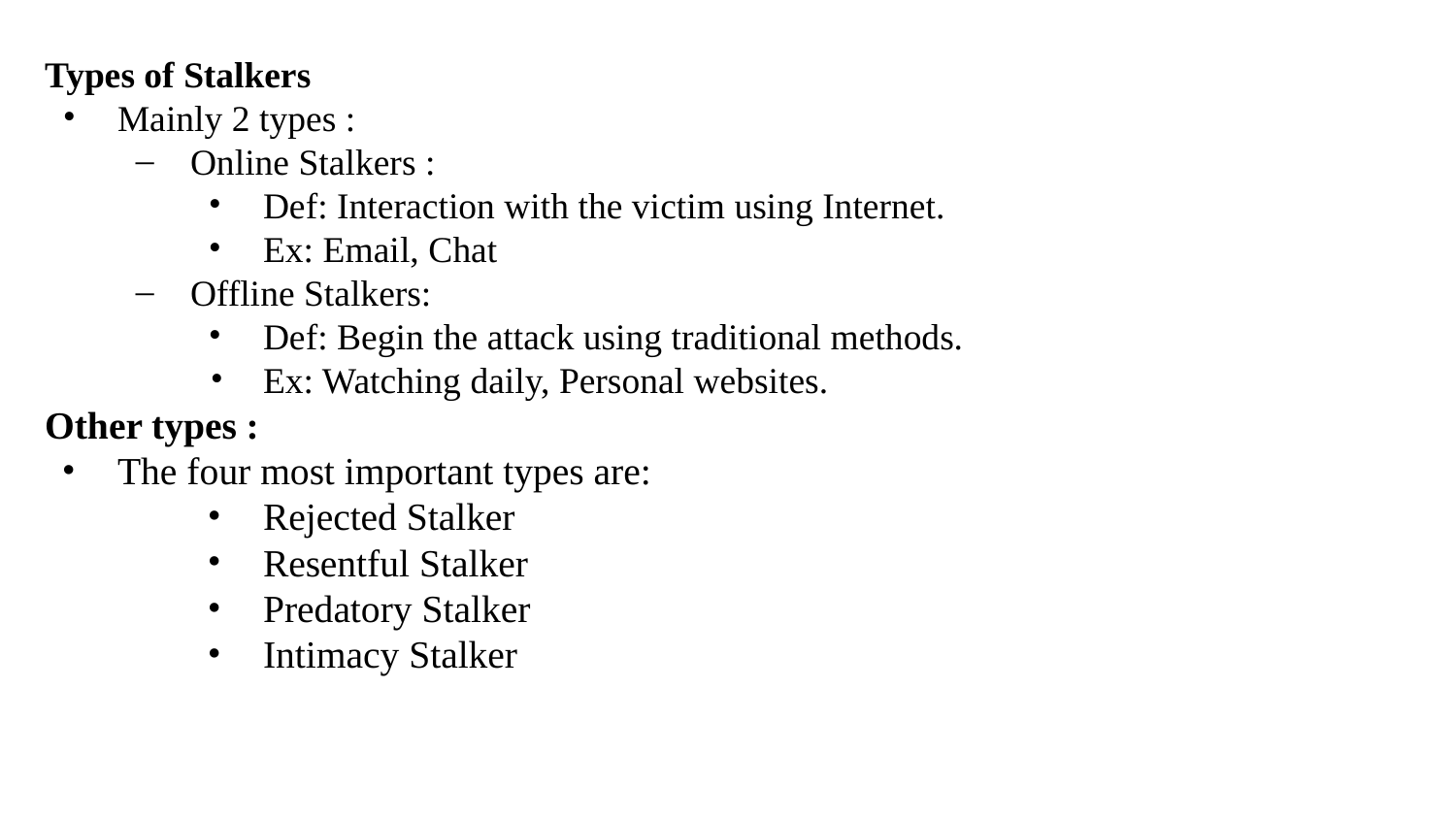

Types of Stalkers
Mainly 2 types :
Online Stalkers :
Def: Interaction with the victim using Internet.
Ex: Email, Chat
Offline Stalkers:
Def: Begin the attack using traditional methods.
Ex: Watching daily, Personal websites.
Other types :
The four most important types are:
Rejected Stalker
Resentful Stalker
Predatory Stalker
Intimacy Stalker